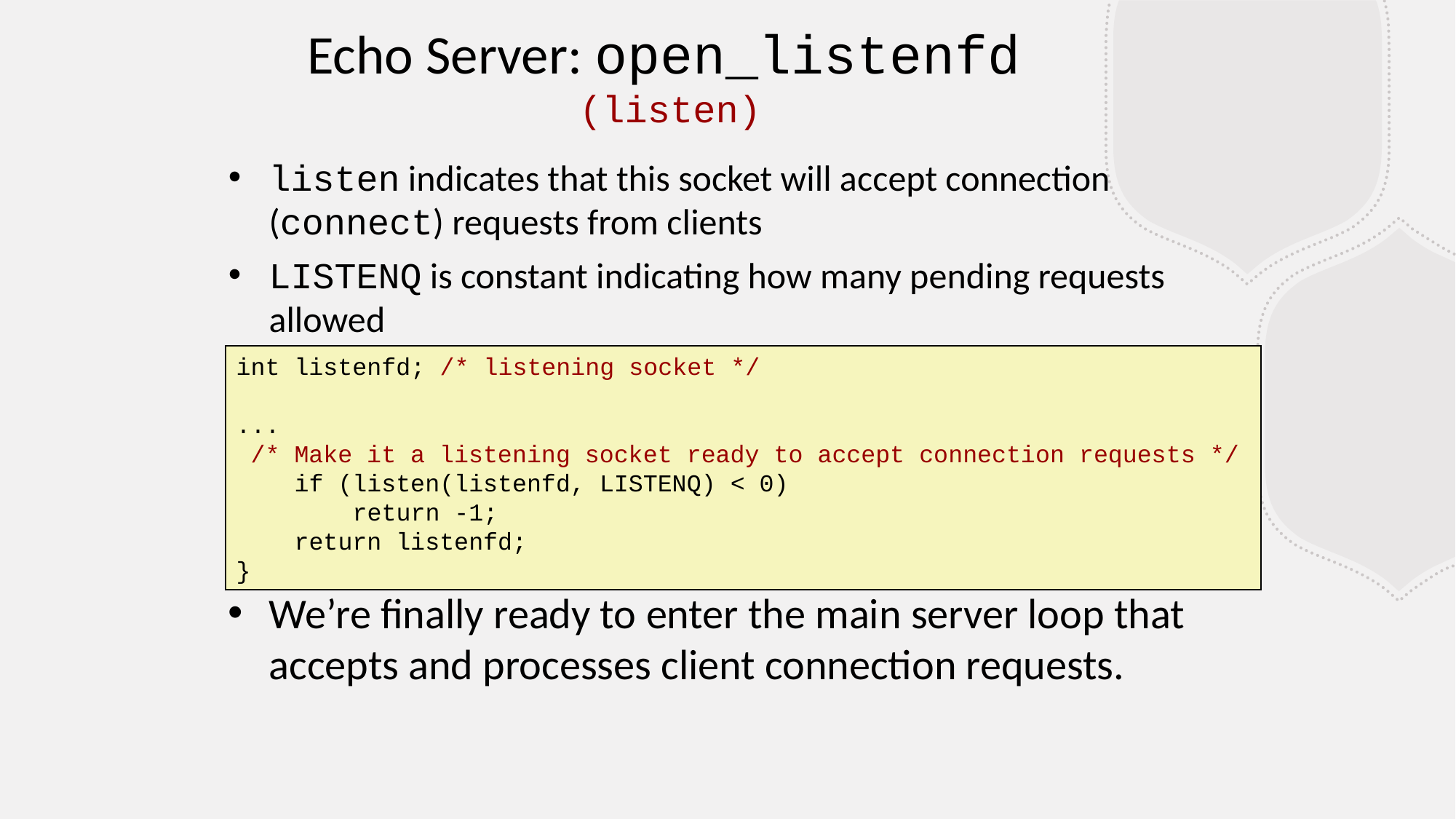

Echo Server: open_listenfd
(listen)
listen indicates that this socket will accept connection (connect) requests from clients
LISTENQ is constant indicating how many pending requests allowed

We’re finally ready to enter the main server loop that accepts and processes client connection requests.
int listenfd; /* listening socket */

...
 /* Make it a listening socket ready to accept connection requests */
    if (listen(listenfd, LISTENQ) < 0)
        return -1;
    return listenfd;
}